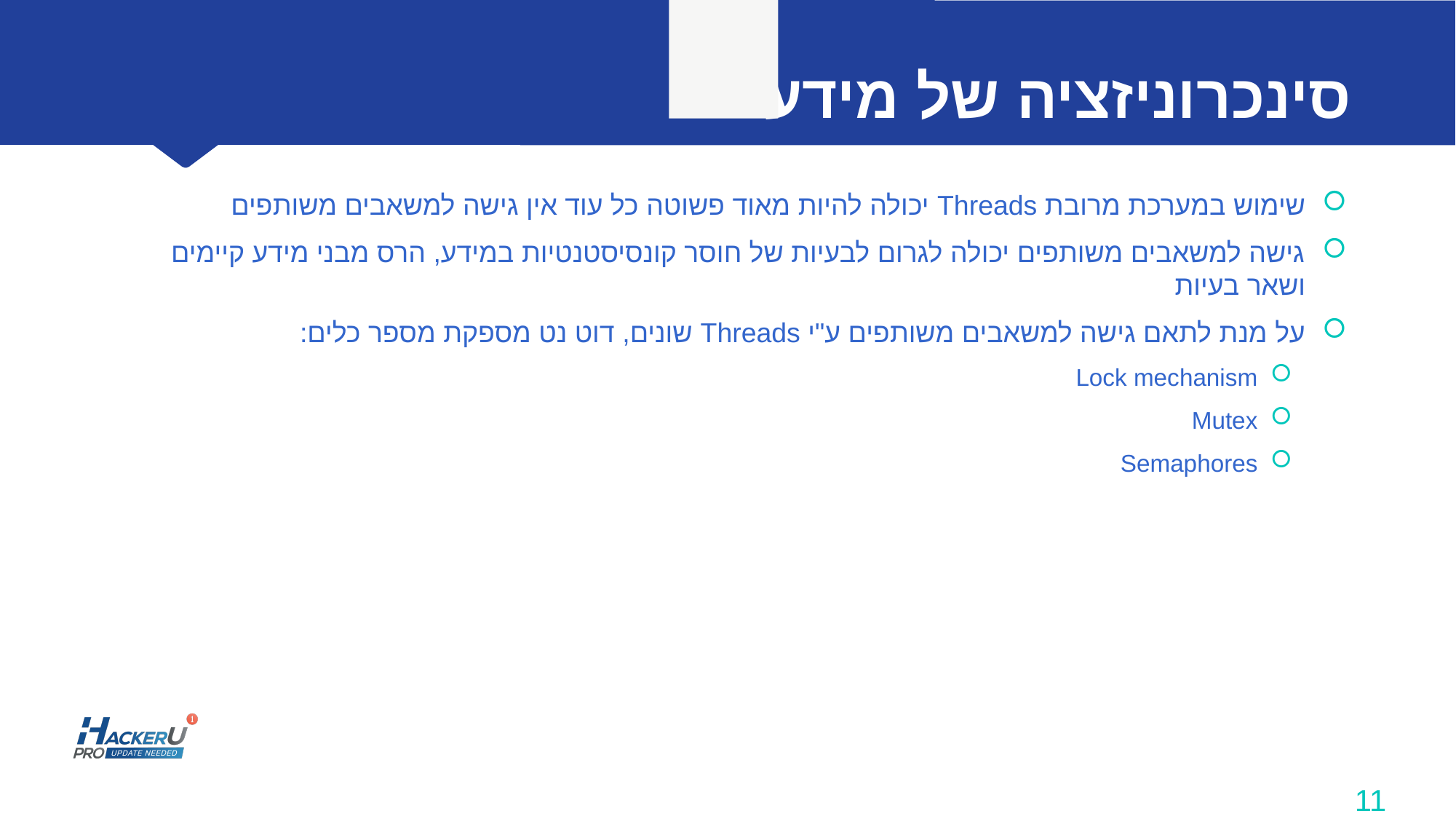

# סינכרוניזציה של מידע

שימוש במערכת מרובת Threads יכולה להיות מאוד פשוטה כל עוד אין גישה למשאבים משותפים
גישה למשאבים משותפים יכולה לגרום לבעיות של חוסר קונסיסטנטיות במידע, הרס מבני מידע קיימים ושאר בעיות
על מנת לתאם גישה למשאבים משותפים ע"י Threads שונים, דוט נט מספקת מספר כלים:
Lock mechanism
Mutex
Semaphores

11